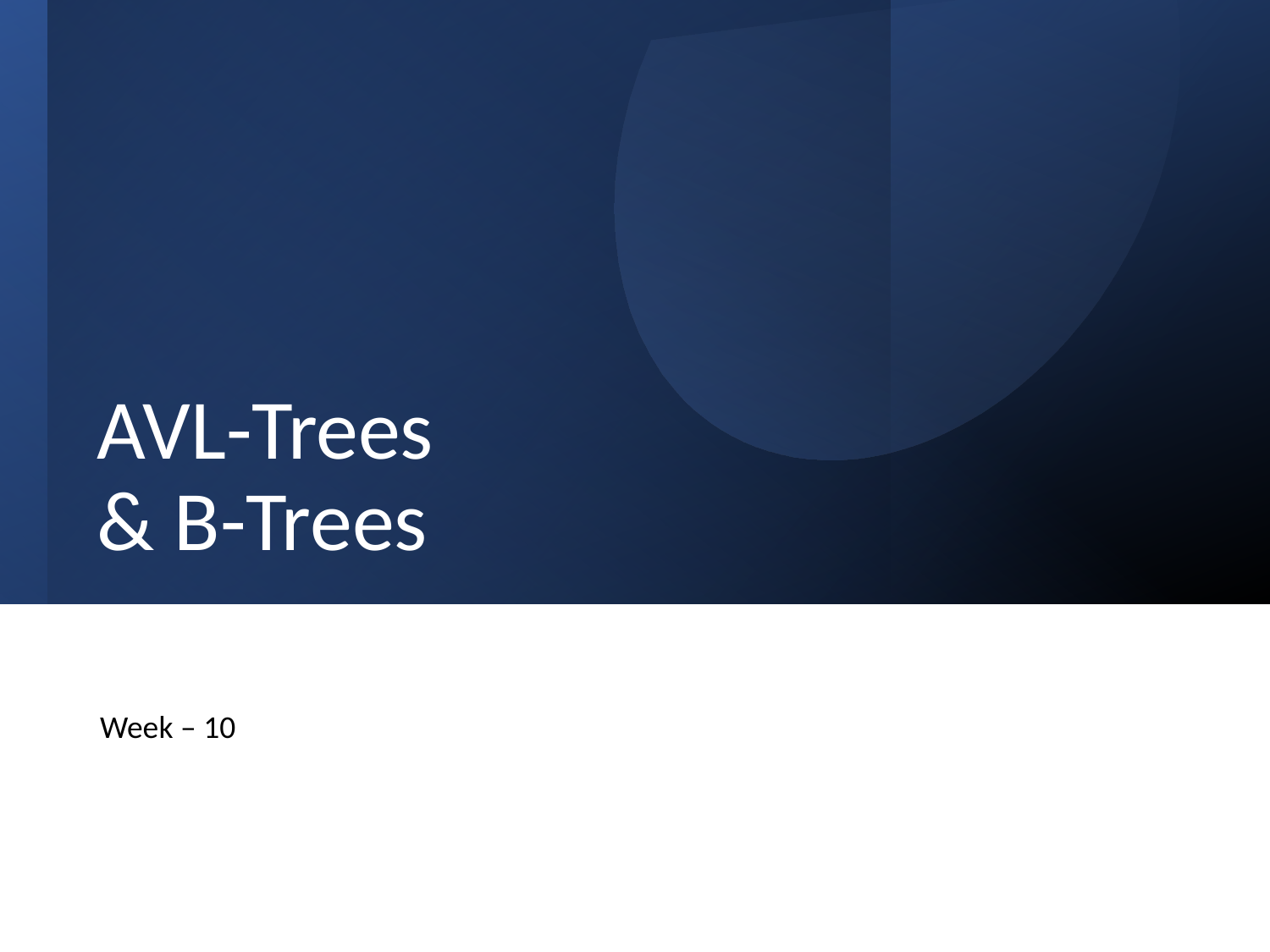

# AVL-Trees & B-Trees
Week – 10